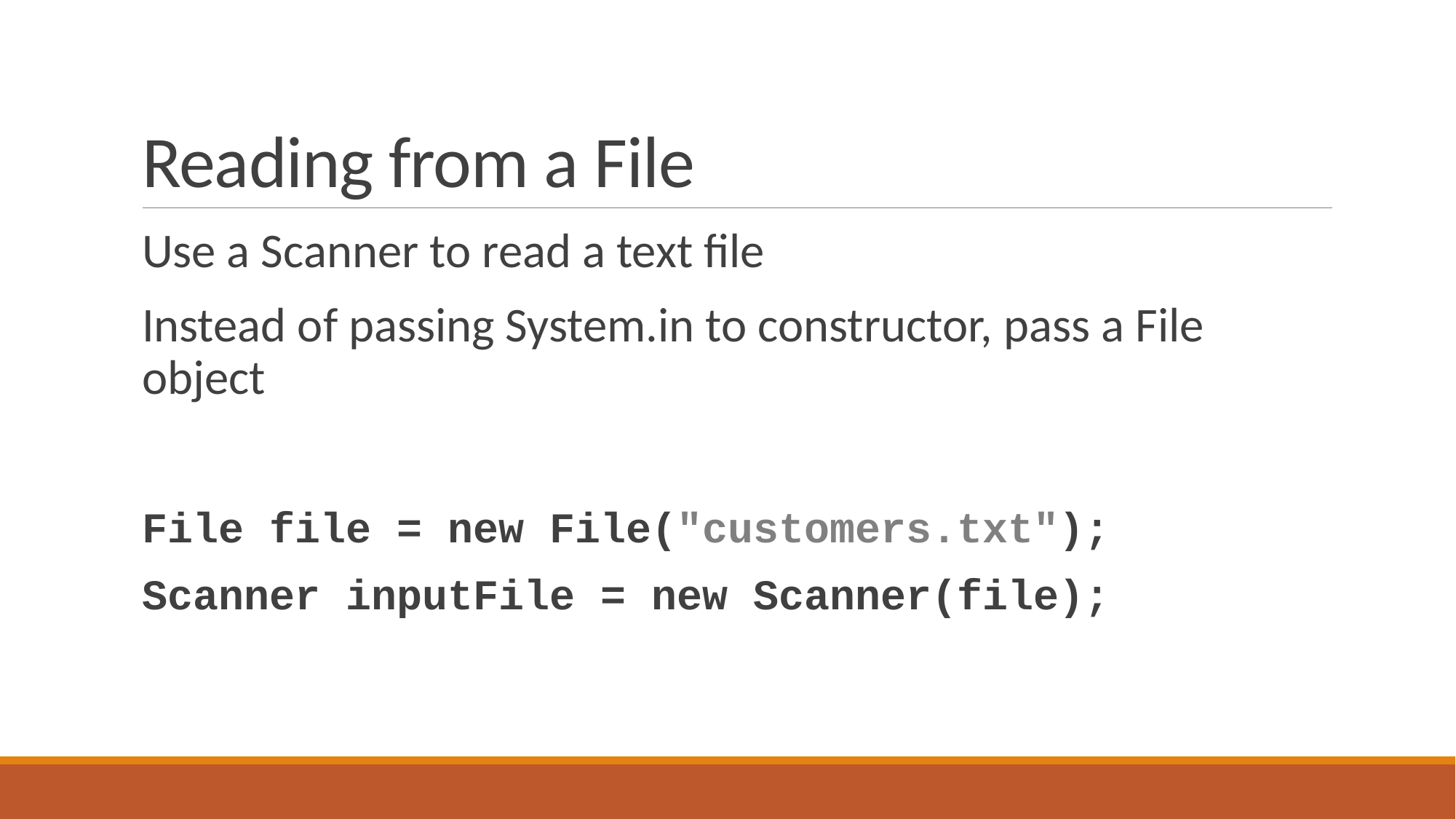

# Reading from a File
Use a Scanner to read a text file
Instead of passing System.in to constructor, pass a File object

File file = new File("customers.txt");
Scanner inputFile = new Scanner(file);